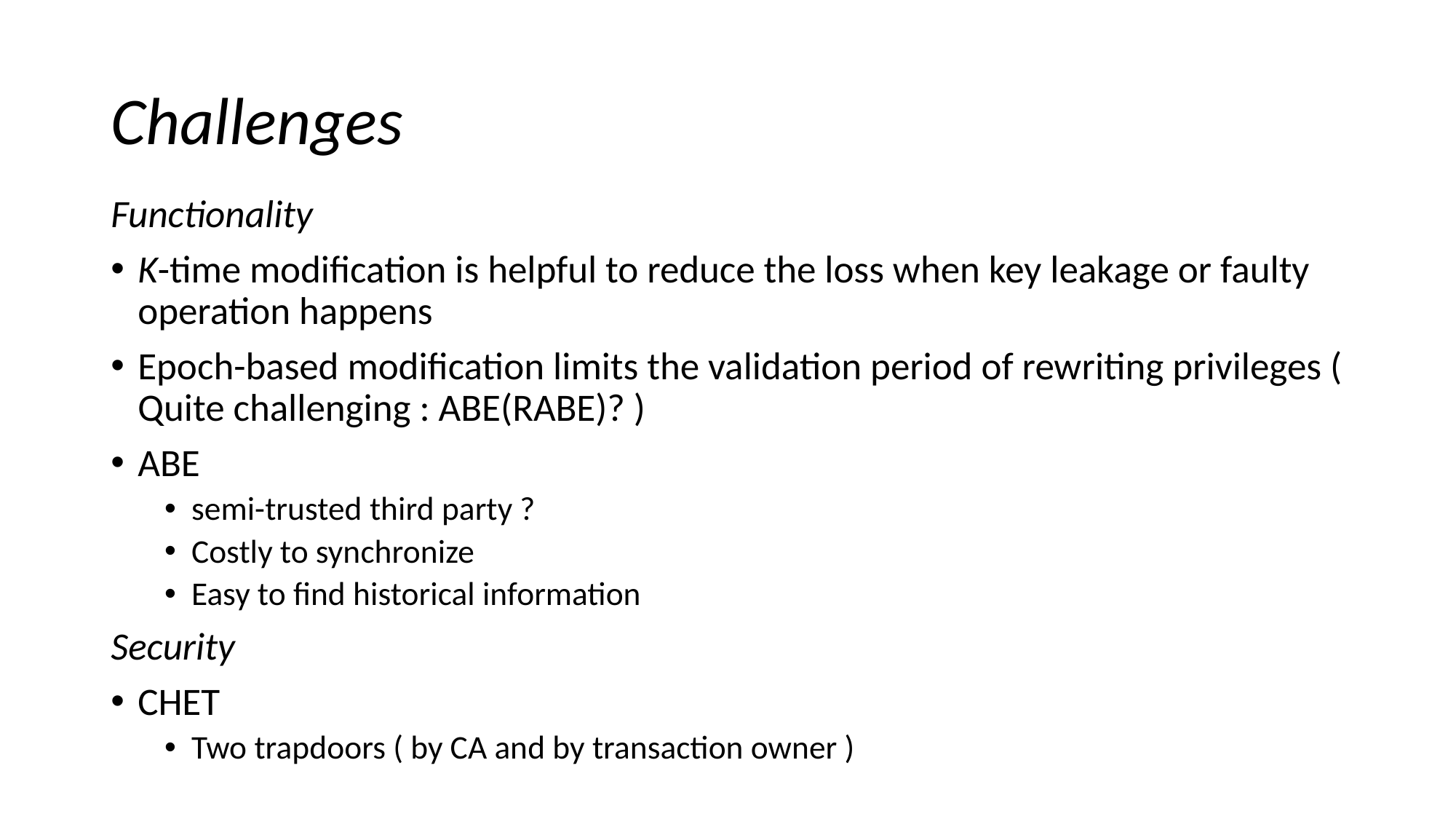

# Challenges
Functionality
K-time modification is helpful to reduce the loss when key leakage or faulty operation happens
Epoch-based modification limits the validation period of rewriting privileges ( Quite challenging : ABE(RABE)? )
ABE
semi-trusted third party ?
Costly to synchronize
Easy to find historical information
Security
CHET
Two trapdoors ( by CA and by transaction owner )